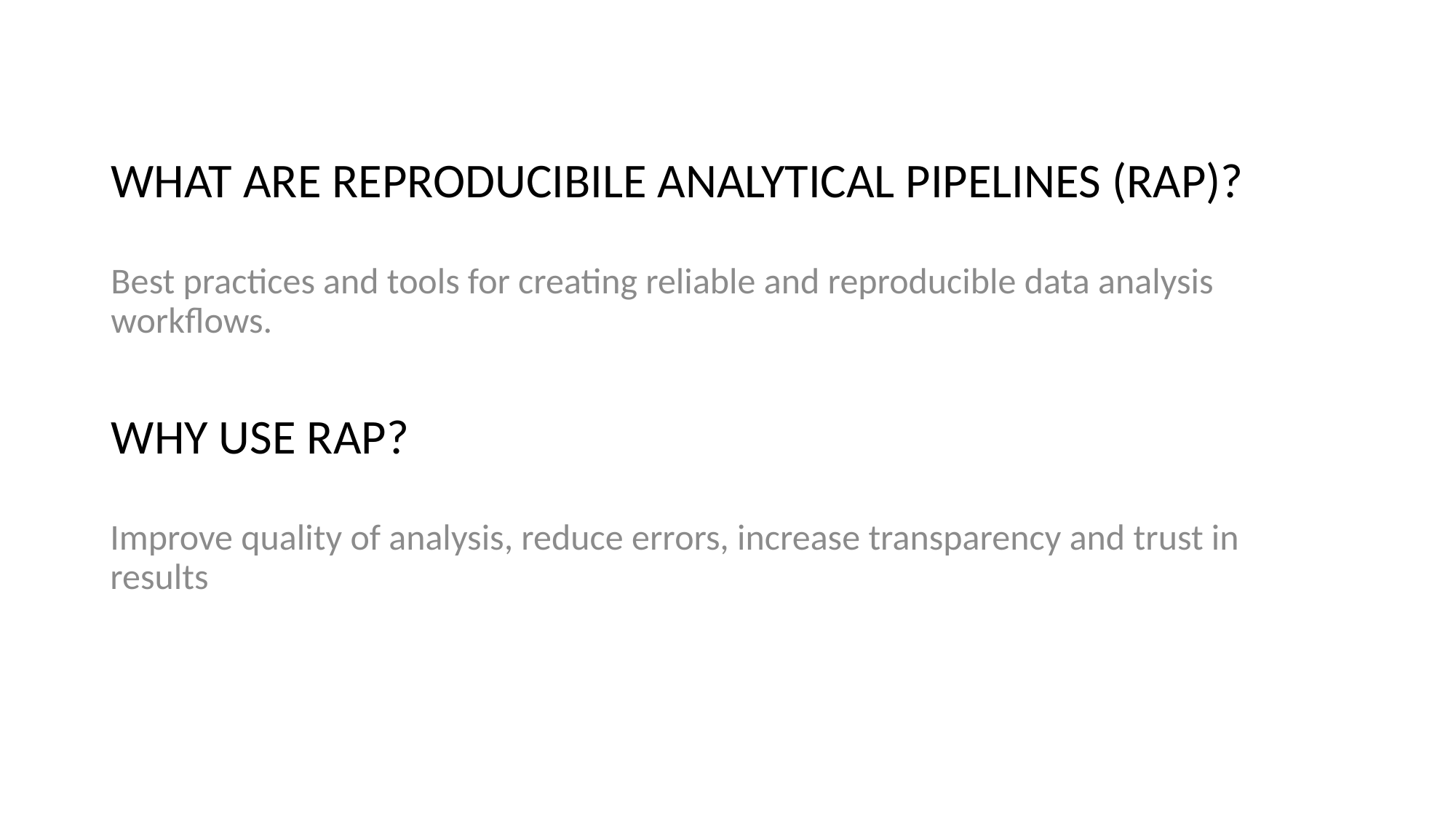

# WHAT ARE REPRODUCIBILE ANALYTICAL PIPELINES (RAP)?
Best practices and tools for creating reliable and reproducible data analysis workflows.
WHY USE RAP?
Improve quality of analysis, reduce errors, increase transparency and trust in results